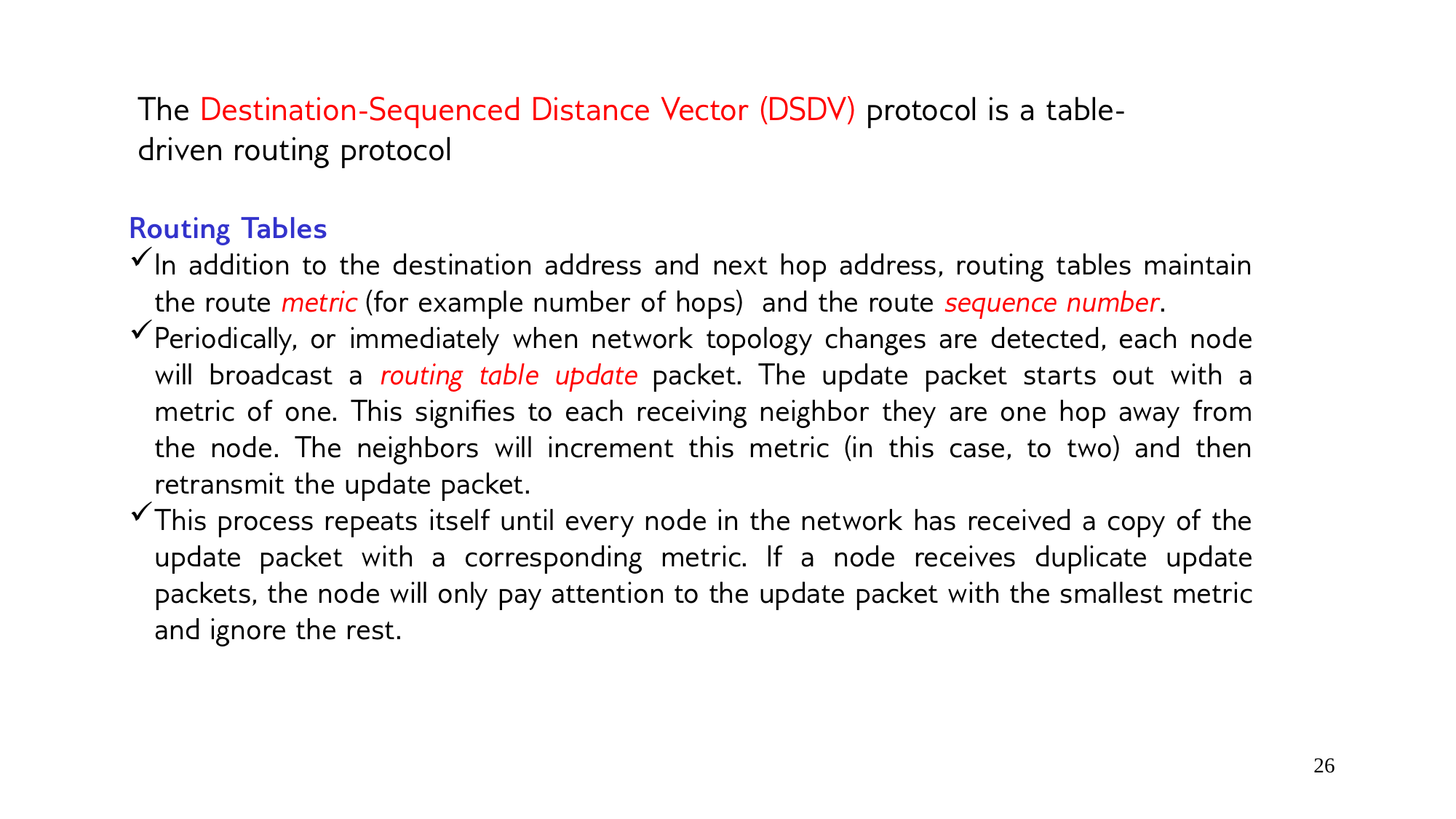

The Destination-Sequenced Distance Vector (DSDV) protocol is a table-driven routing protocol
Routing Tables
In addition to the destination address and next hop address, routing tables maintain the route metric (for example number of hops)  and the route sequence number.
Periodically, or immediately when network topology changes are detected, each node will broadcast a routing table update packet. The update packet starts out with a metric of one. This signifies to each receiving neighbor they are one hop away from the node. The neighbors will increment this metric (in this case, to two) and then retransmit the update packet.
This process repeats itself until every node in the network has received a copy of the update packet with a corresponding metric. If a node receives duplicate update packets, the node will only pay attention to the update packet with the smallest metric and ignore the rest.
26